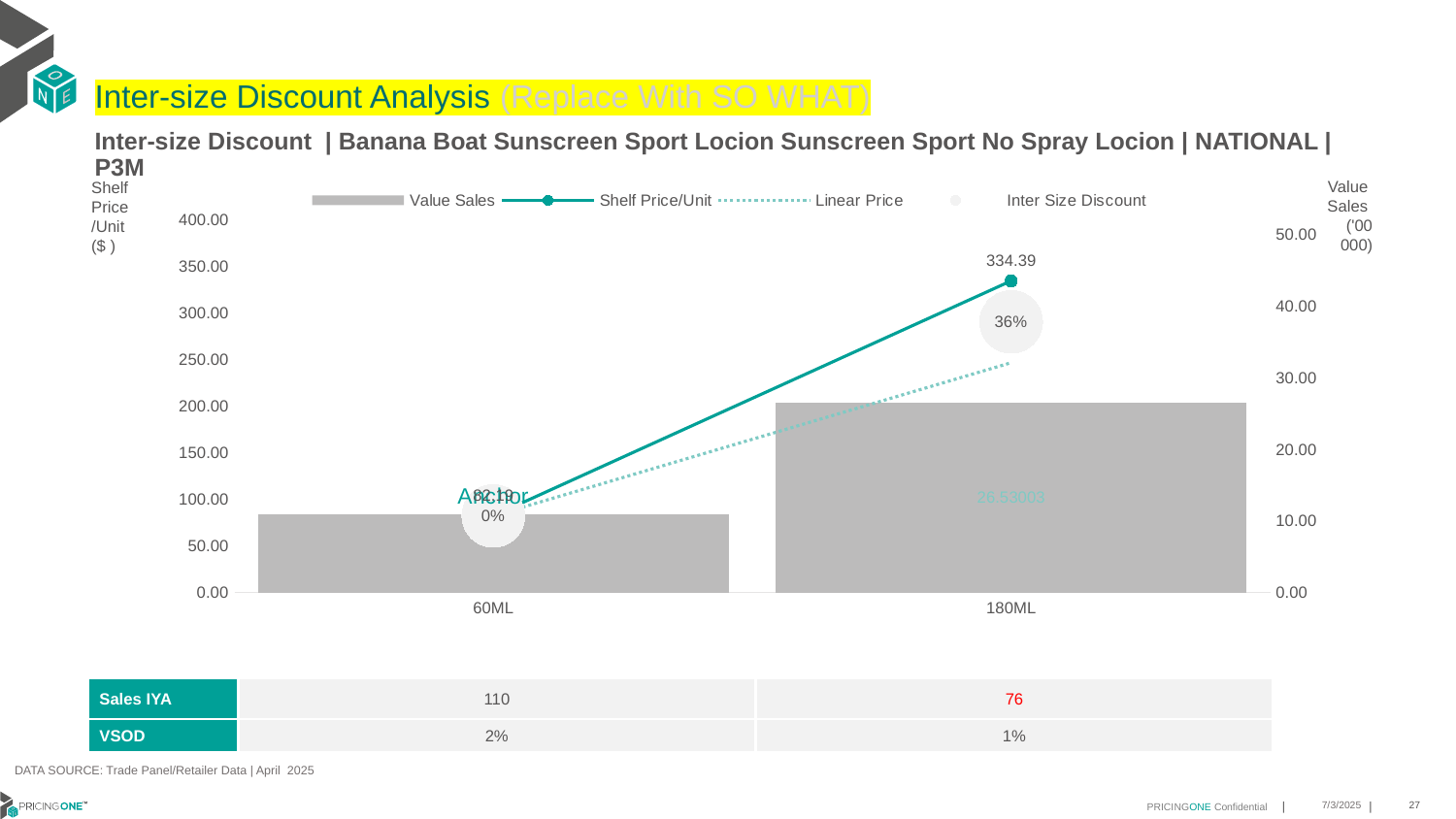

# Inter-size Discount Analysis (Replace With SO WHAT)
Inter-size Discount  | Banana Boat Sunscreen Sport Locion Sunscreen Sport No Spray Locion | NATIONAL | P3M
Shelf
Price
/Unit
($ )

### Chart

| Category | Value Sales | Shelf Price/Unit | Linear Price | Inter Size Discount |
|---|---|---|---|---|
| 60ML | 10.87483 | 82.192 | 82.192 | 82.192 |
| 180ML | 26.53003 | 334.3897 | 246.576 | 290.48285 |
Value
Sales
('00 000)
| Sales IYA | 110 | 76 |
| --- | --- | --- |
| VSOD | 2% | 1% |
DATA SOURCE: Trade Panel/Retailer Data | April  2025

7/3/2025
27